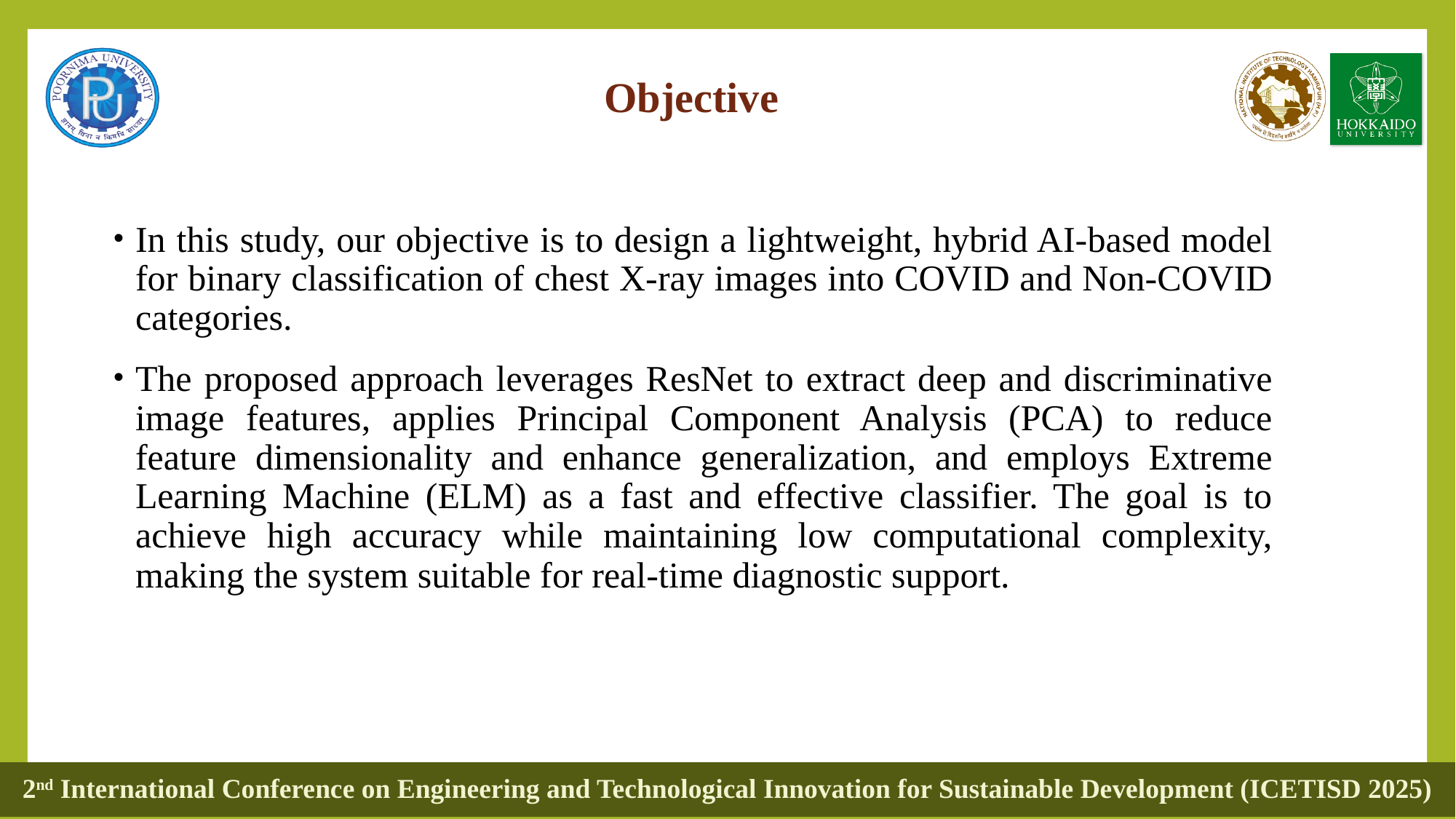

# Objective
In this study, our objective is to design a lightweight, hybrid AI-based model for binary classification of chest X-ray images into COVID and Non-COVID categories.
The proposed approach leverages ResNet to extract deep and discriminative image features, applies Principal Component Analysis (PCA) to reduce feature dimensionality and enhance generalization, and employs Extreme Learning Machine (ELM) as a fast and effective classifier. The goal is to achieve high accuracy while maintaining low computational complexity, making the system suitable for real-time diagnostic support.
2nd International Conference on Engineering and Technological Innovation for Sustainable Development (ICETISD 2025)